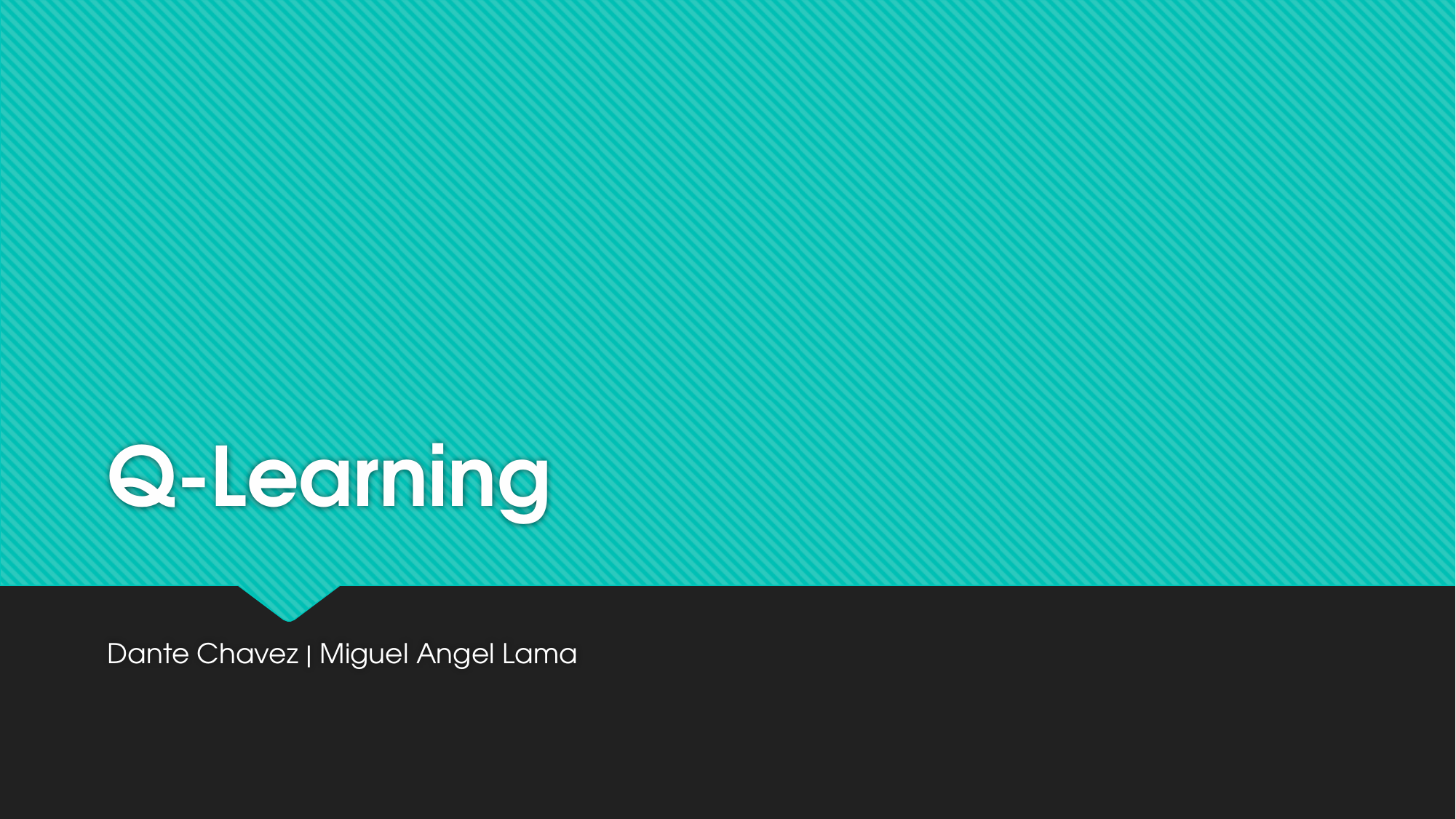

# Q-Learning
Dante Chavez | Miguel Angel Lama